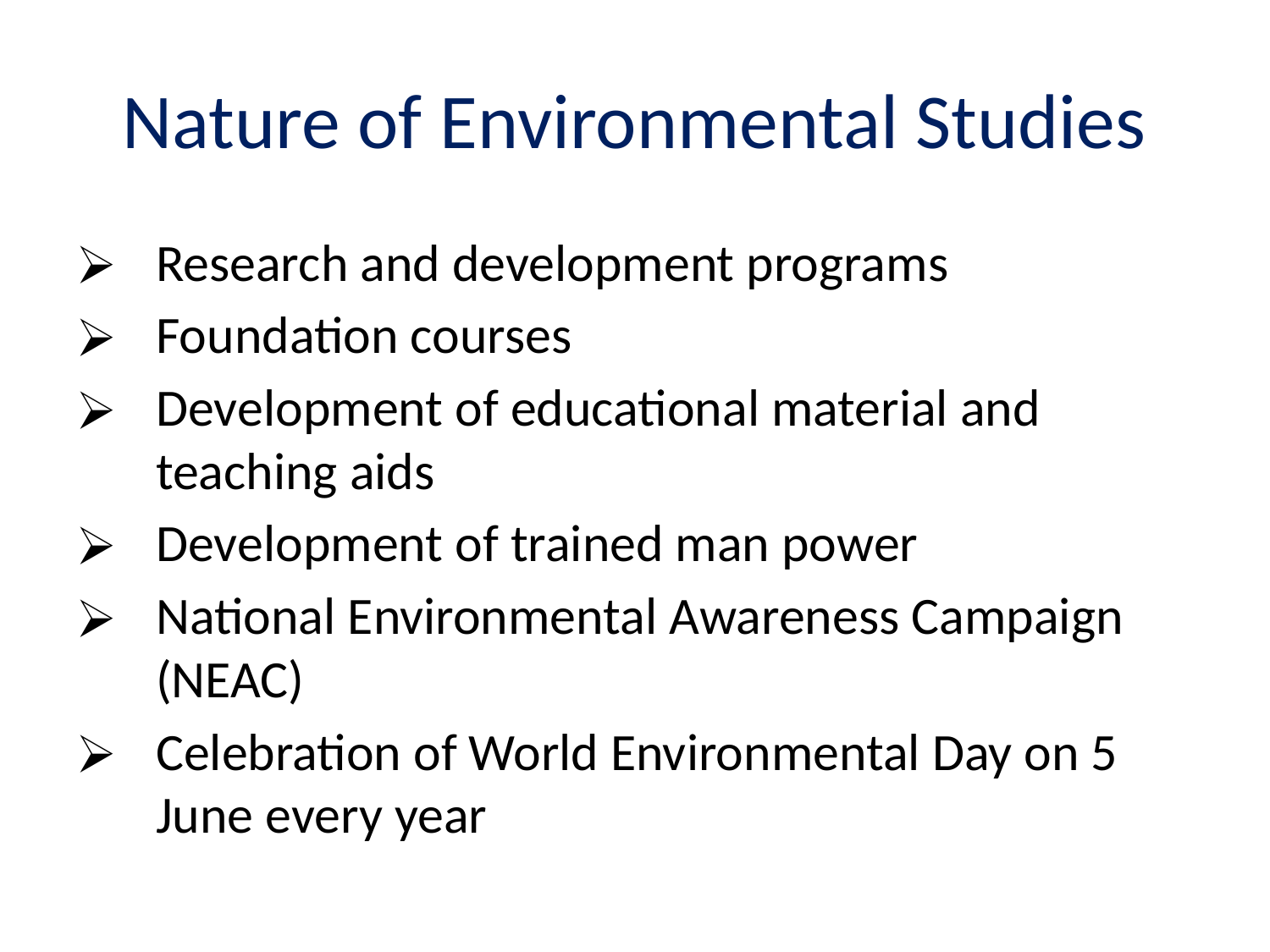

# Nature of Environmental Studies
Research and development programs
Foundation courses
Development of educational material and teaching aids
Development of trained man power
National Environmental Awareness Campaign (NEAC)
Celebration of World Environmental Day on 5 June every year